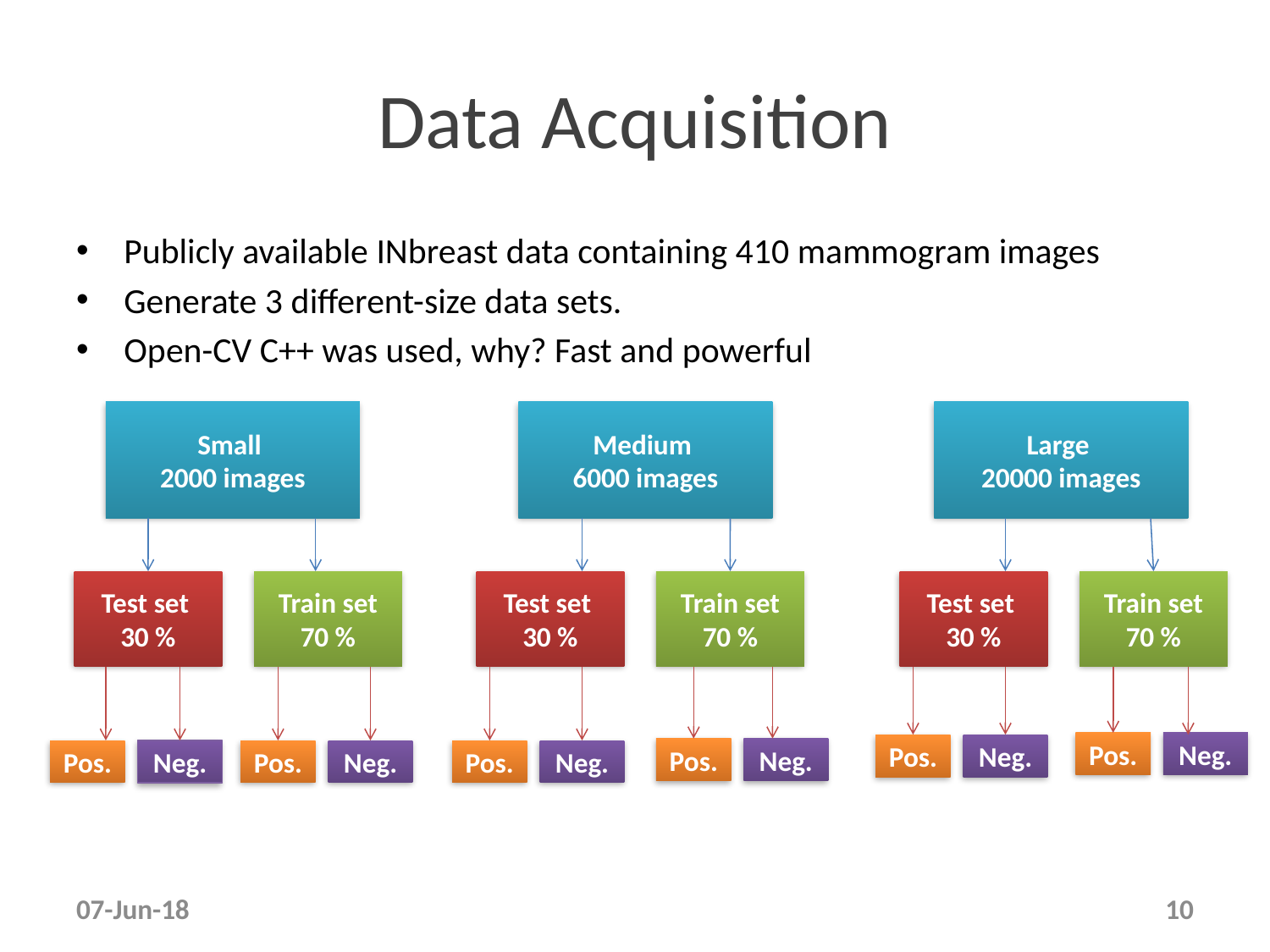

# Data Acquisition
Publicly available INbreast data containing 410 mammogram images
Generate 3 different-size data sets.
Open-CV C++ was used, why? Fast and powerful

Small
2000 images
Medium
6000 images
Large
20000 images
Test set
30 %
Train set 70 %
Test set
30 %
Train set 70 %
Test set
30 %
Train set 70 %
Pos.
Neg.
Pos.
Neg.
Pos.
Neg.
Pos.
Neg.
Pos.
Neg.
Pos.
Neg.
07-Jun-18
10